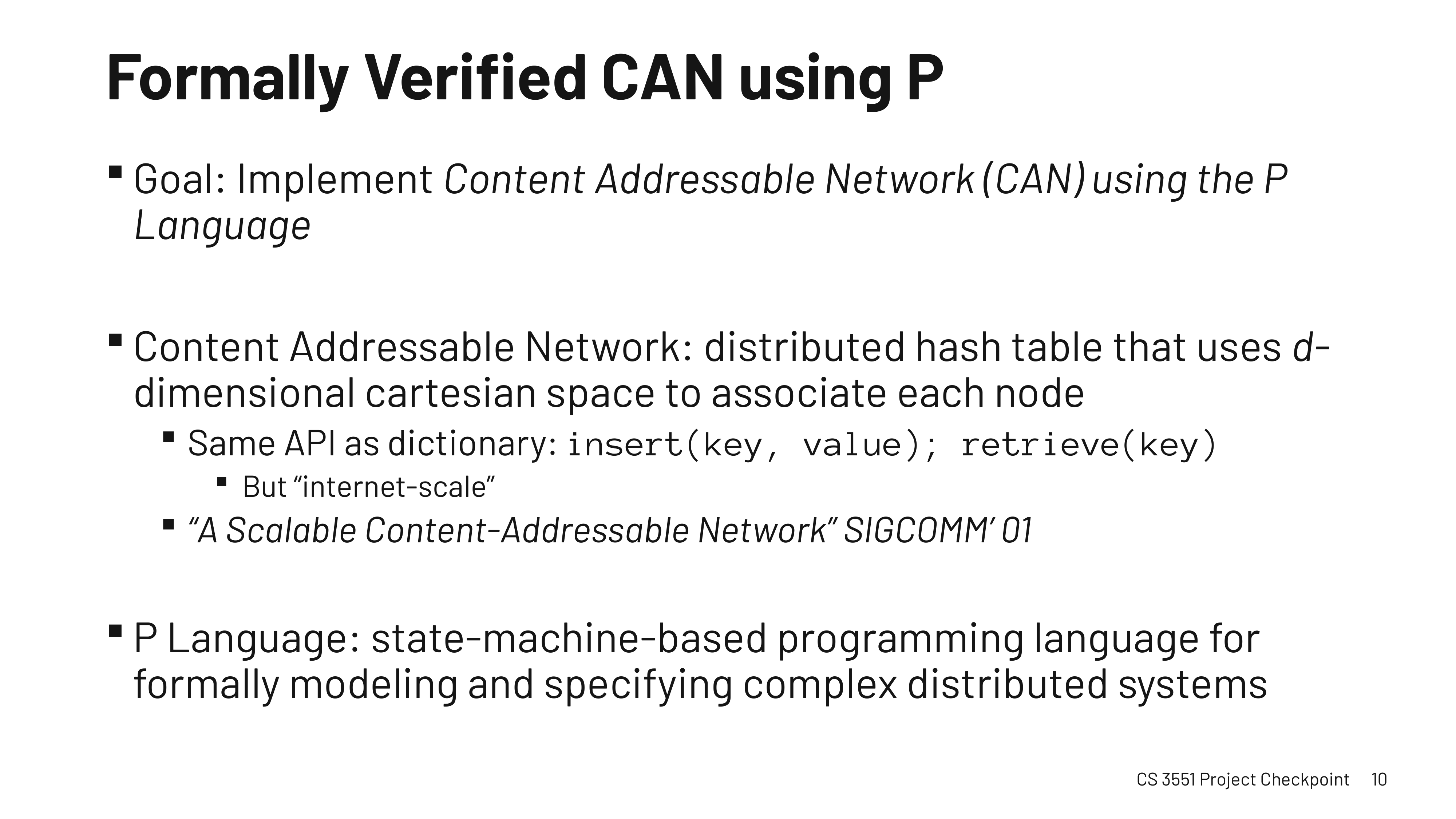

# Formally Verified CAN using P
Goal: Implement Content Addressable Network (CAN) using the P Language

Content Addressable Network: distributed hash table that uses d-dimensional cartesian space to associate each node
Same API as dictionary: insert(key, value); retrieve(key)
But “internet-scale”
“A Scalable Content-Addressable Network” SIGCOMM’ 01

P Language: state-machine-based programming language for formally modeling and specifying complex distributed systems
CS 3551 Project Checkpoint
10